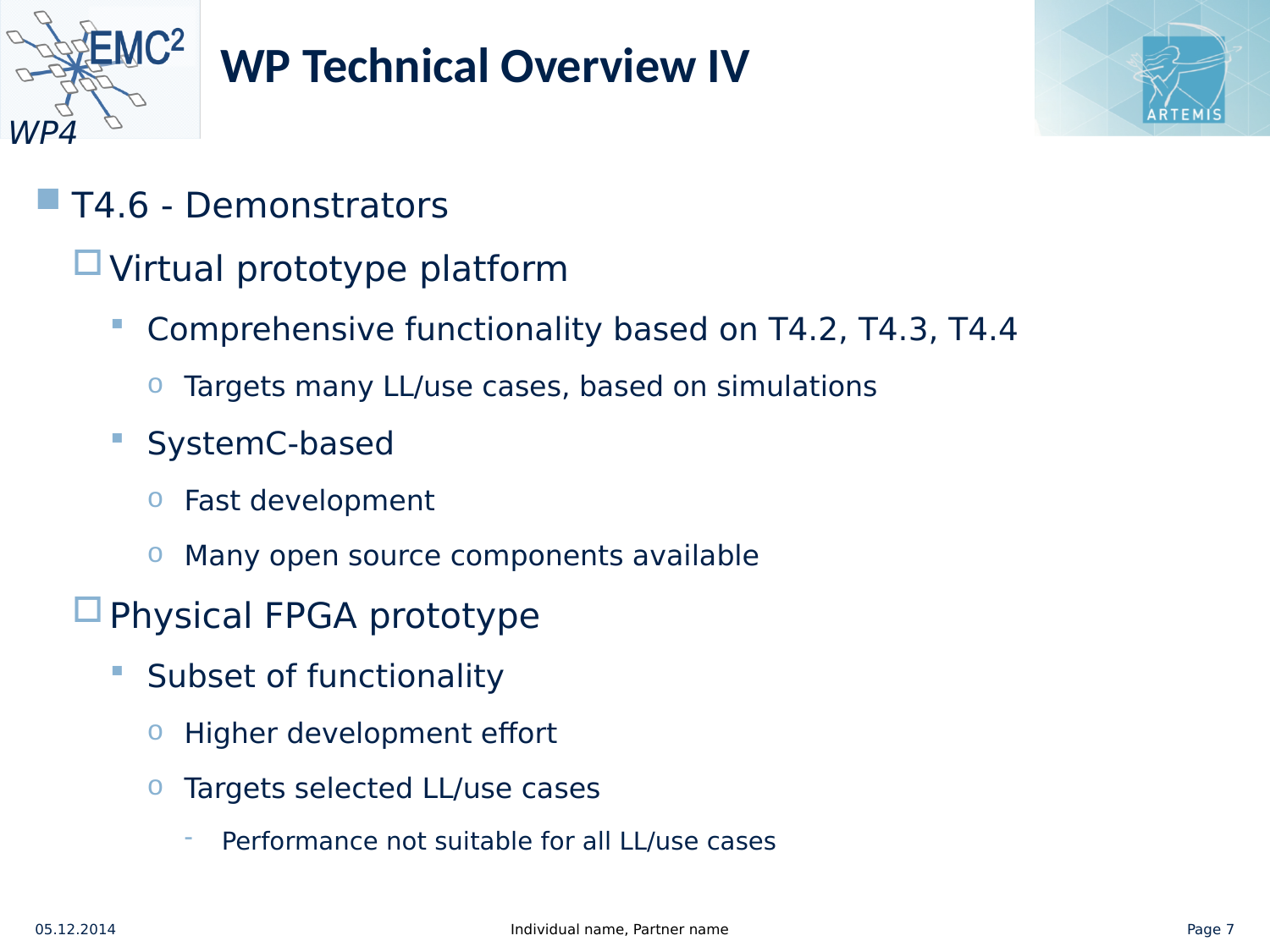

# WP Technical Overview IV
T4.6 - Demonstrators
Virtual prototype platform
Comprehensive functionality based on T4.2, T4.3, T4.4
Targets many LL/use cases, based on simulations
SystemC-based
Fast development
Many open source components available
Physical FPGA prototype
Subset of functionality
Higher development effort
Targets selected LL/use cases
Performance not suitable for all LL/use cases